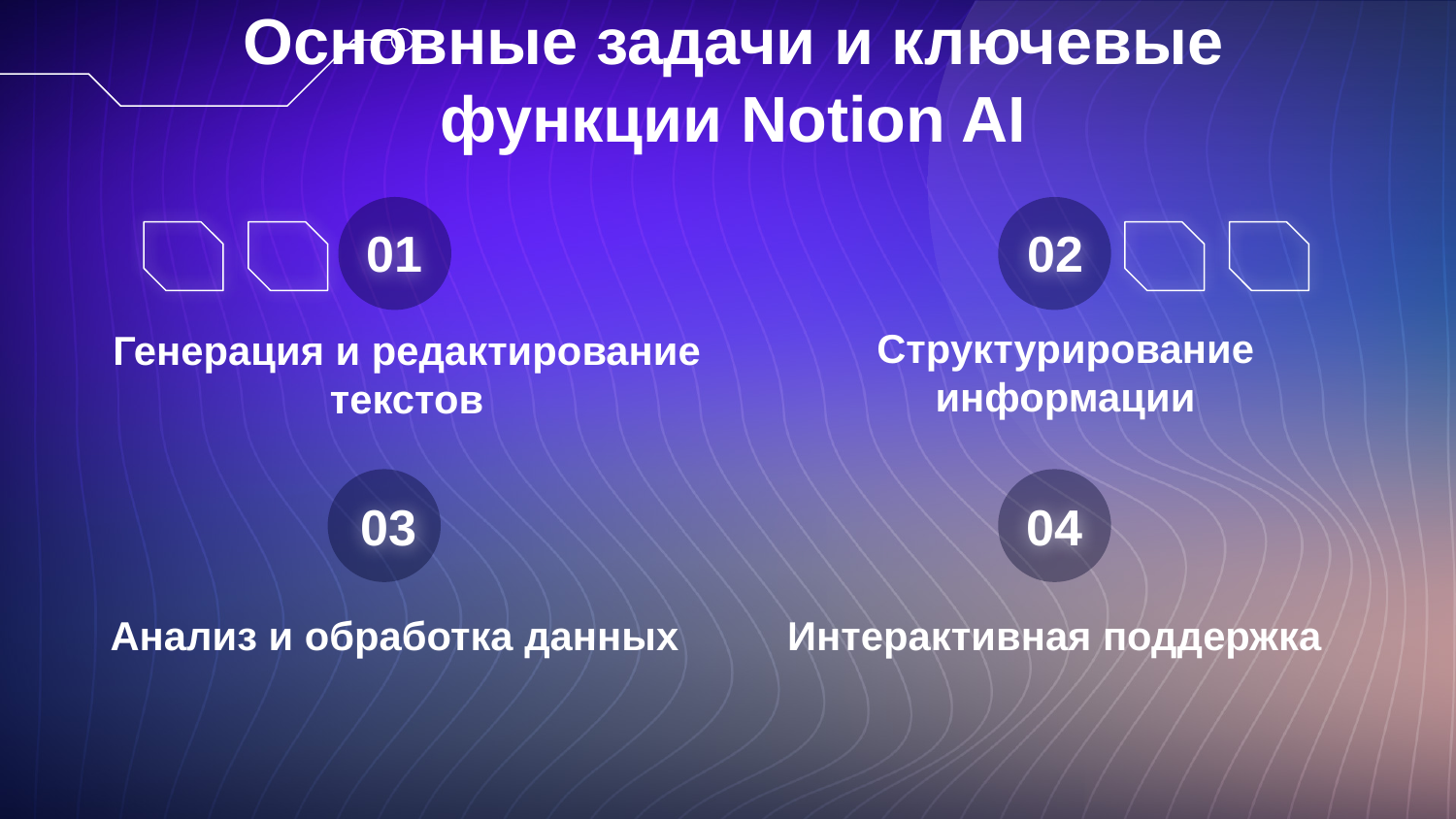

Основные задачи и ключевые функции Notion AI

01
02

# Генерация и редактирование текстов
Структурирование информации

03
04
Анализ и обработка данных
Интерактивная поддержка